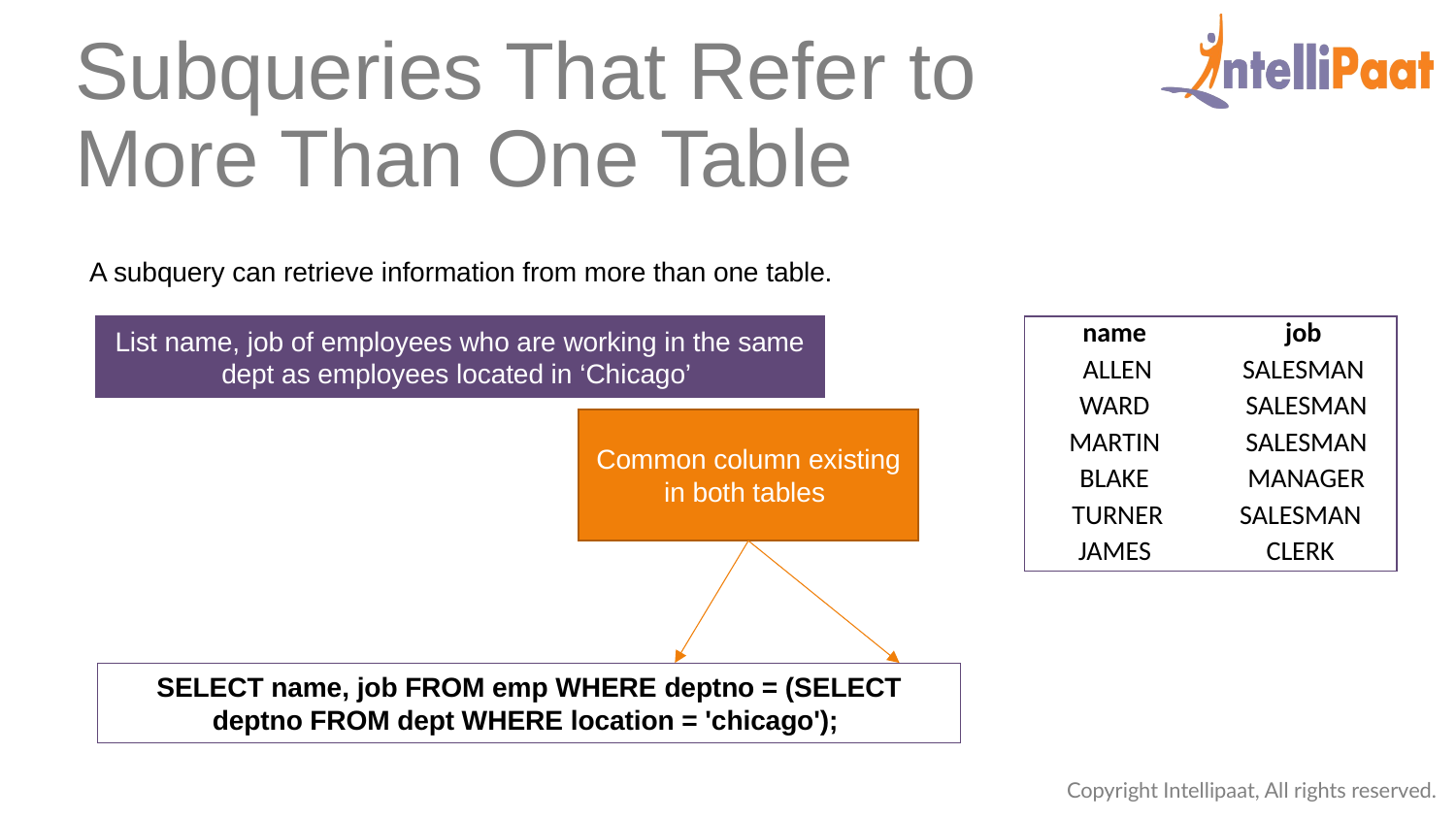

Subqueries That Refer to More Than One Table
A subquery can retrieve information from more than one table.
List name, job of employees who are working in the same dept as employees located in ‘Chicago’
| name | job |
| --- | --- |
| ALLEN | SALESMAN |
| WARD | SALESMAN |
| MARTIN | SALESMAN |
| BLAKE | MANAGER |
| TURNER | SALESMAN |
| JAMES | CLERK |
Common column existing in both tables
SELECT name, job FROM emp WHERE deptno = (SELECT deptno FROM dept WHERE location = 'chicago');